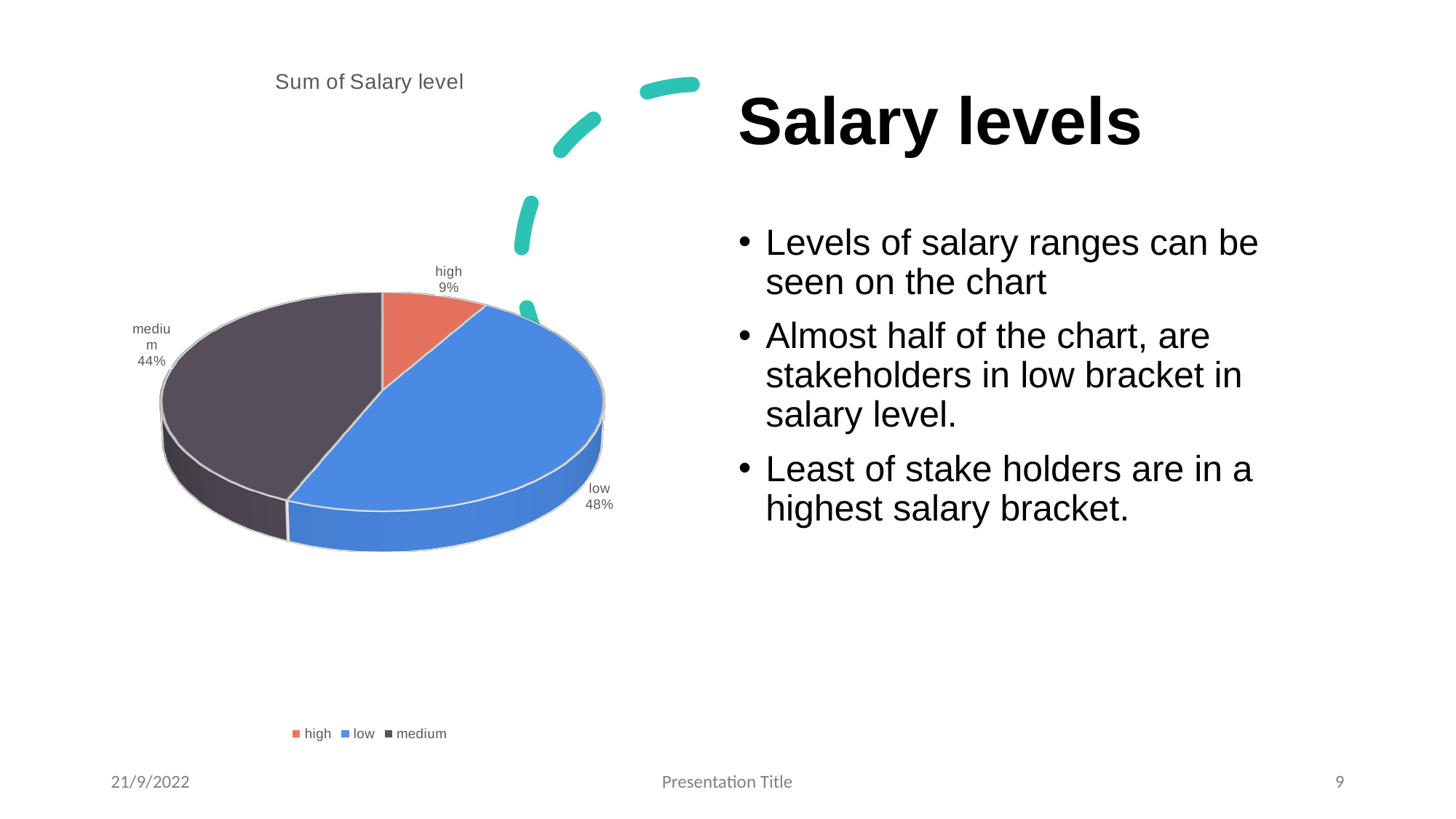

[unsupported chart]

# Salary levels

Levels of salary ranges can be seen on the chart
Almost half of the chart, are  stakeholders in low bracket in salary level.
Least of stake holders are in a highest salary bracket.
21/9/2022
Presentation Title
9